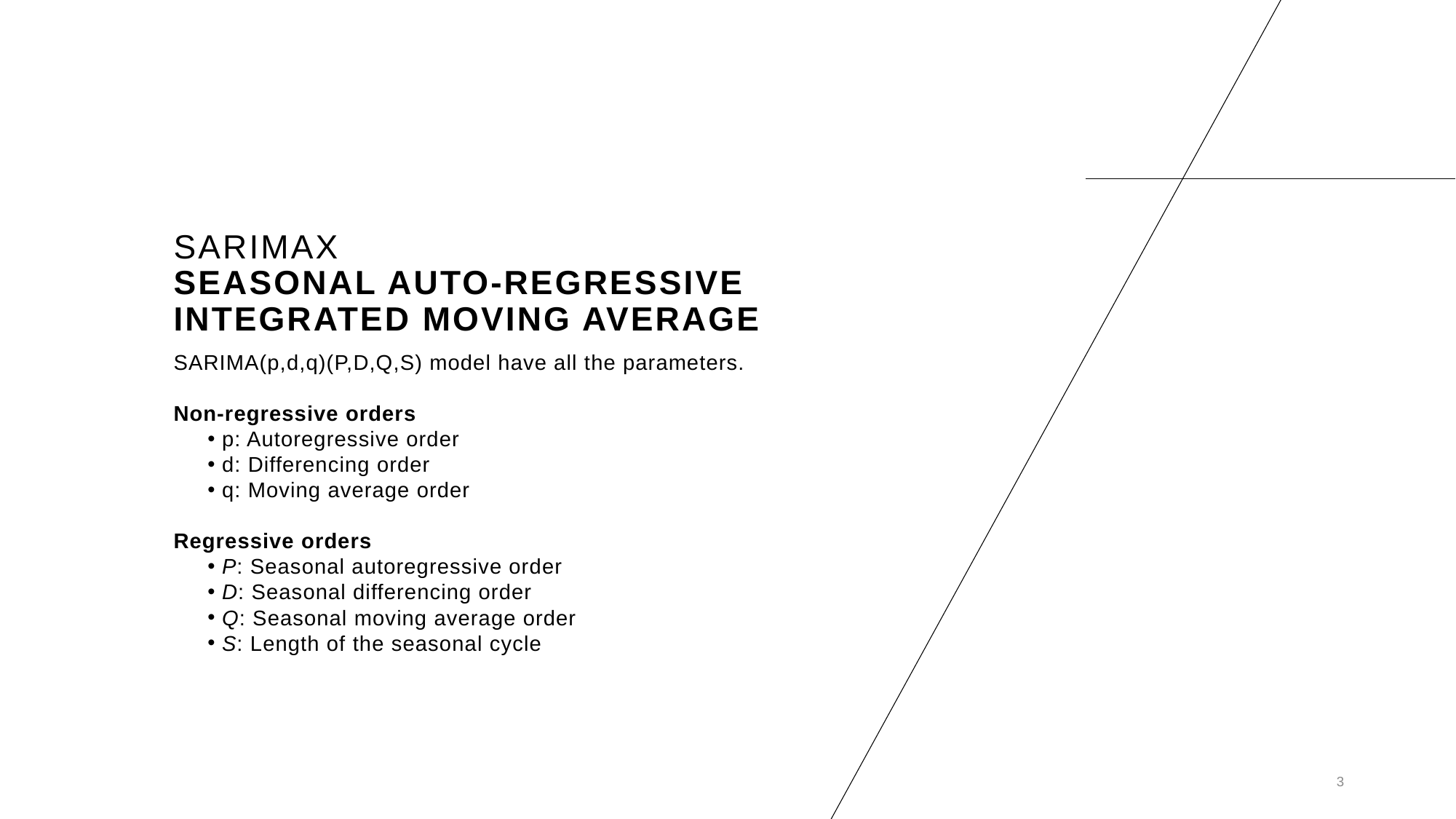

# SARIMAX  Seasonal Auto-Regressive Integrated Moving Average
SARIMA(p,d,q)(P,D,Q,S) model have all the parameters.

Non-regressive orders
 p: Autoregressive order
 d: Differencing order
 q: Moving average order

Regressive orders
 P: Seasonal autoregressive order
 D: Seasonal differencing order
 Q: Seasonal moving average order
 S: Length of the seasonal cycle

3